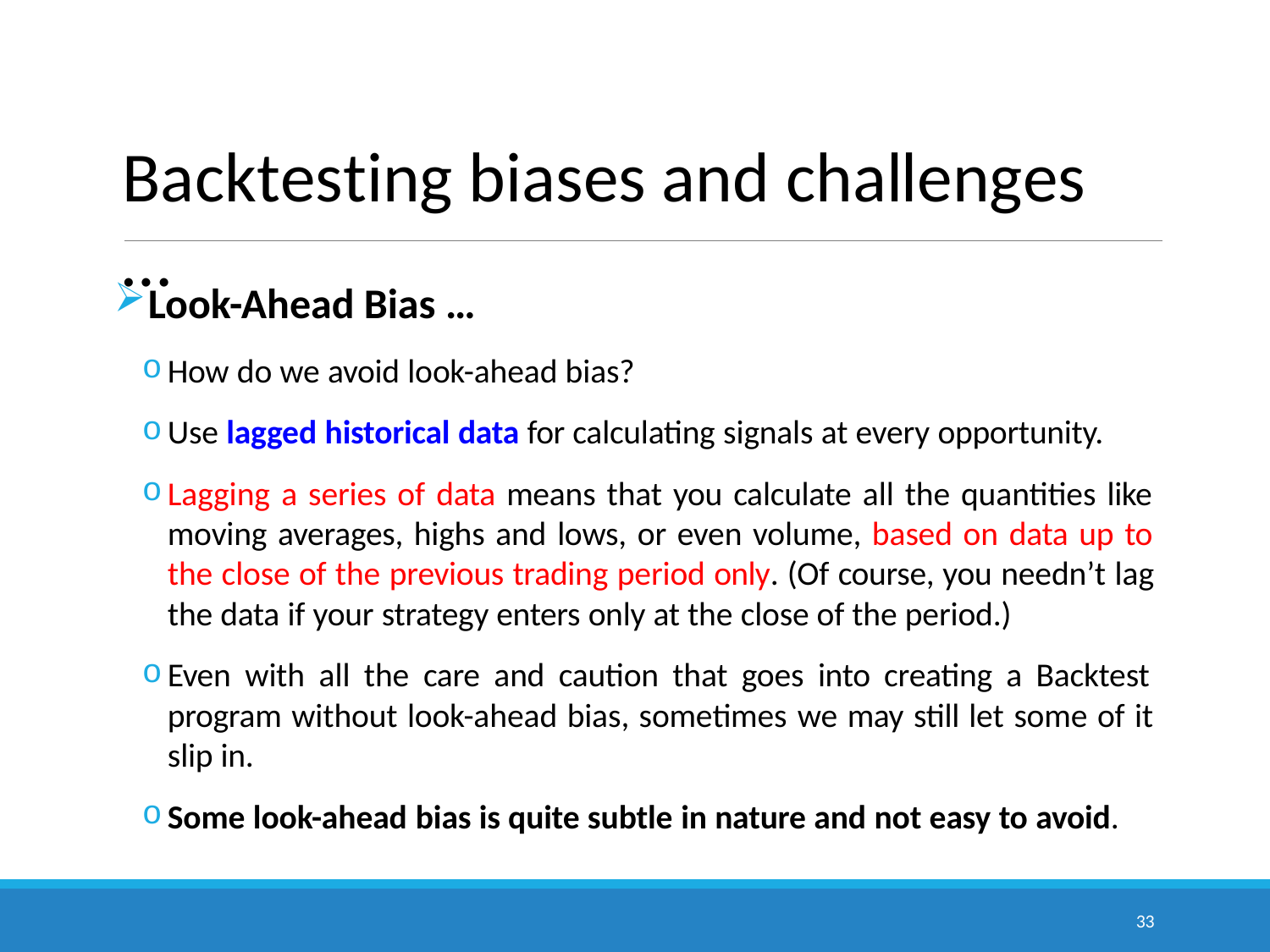

# Backtesting biases and challenges …
Look-Ahead Bias …
How do we avoid look-ahead bias?
Use lagged historical data for calculating signals at every opportunity.
Lagging a series of data means that you calculate all the quantities like  moving averages, highs and lows, or even volume, based on data up to  the close of the previous trading period only. (Of course, you needn’t lag  the data if your strategy enters only at the close of the period.)
Even with all the care and caution that goes into creating a Backtest  program without look-ahead bias, sometimes we may still let some of it  slip in.
Some look-ahead bias is quite subtle in nature and not easy to avoid.
33